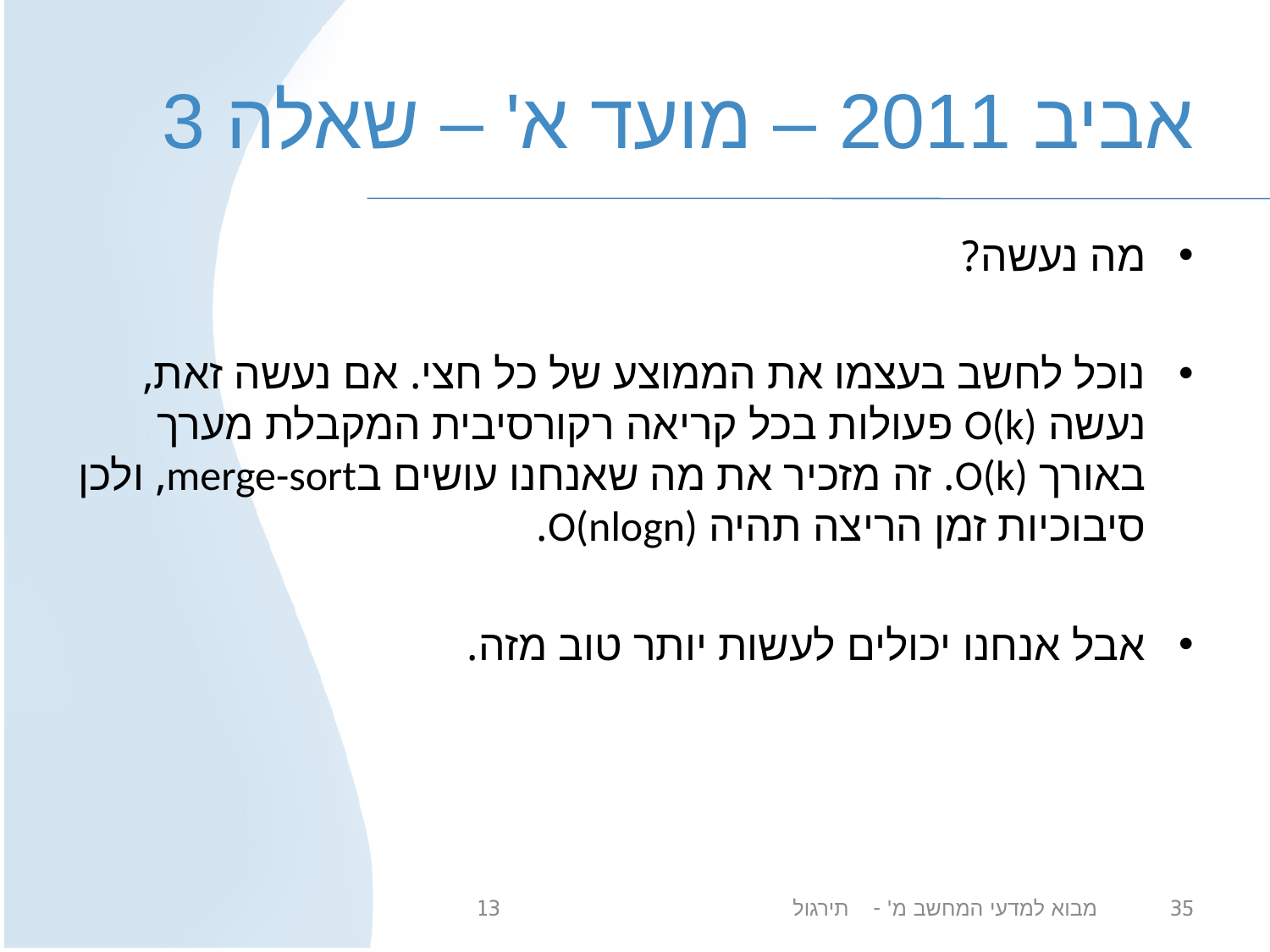

# אביב 2011 – מועד א' – שאלה 3
מה נעשה?

נוכל לחשב בעצמו את הממוצע של כל חצי. אם נעשה זאת, נעשה O(k) פעולות בכל קריאה רקורסיבית המקבלת מערך באורך O(k). זה מזכיר את מה שאנחנו עושים בmerge-sort, ולכן סיבוכיות זמן הריצה תהיה O(nlogn).

אבל אנחנו יכולים לעשות יותר טוב מזה.

מבוא למדעי המחשב מ' - תירגול 13
35